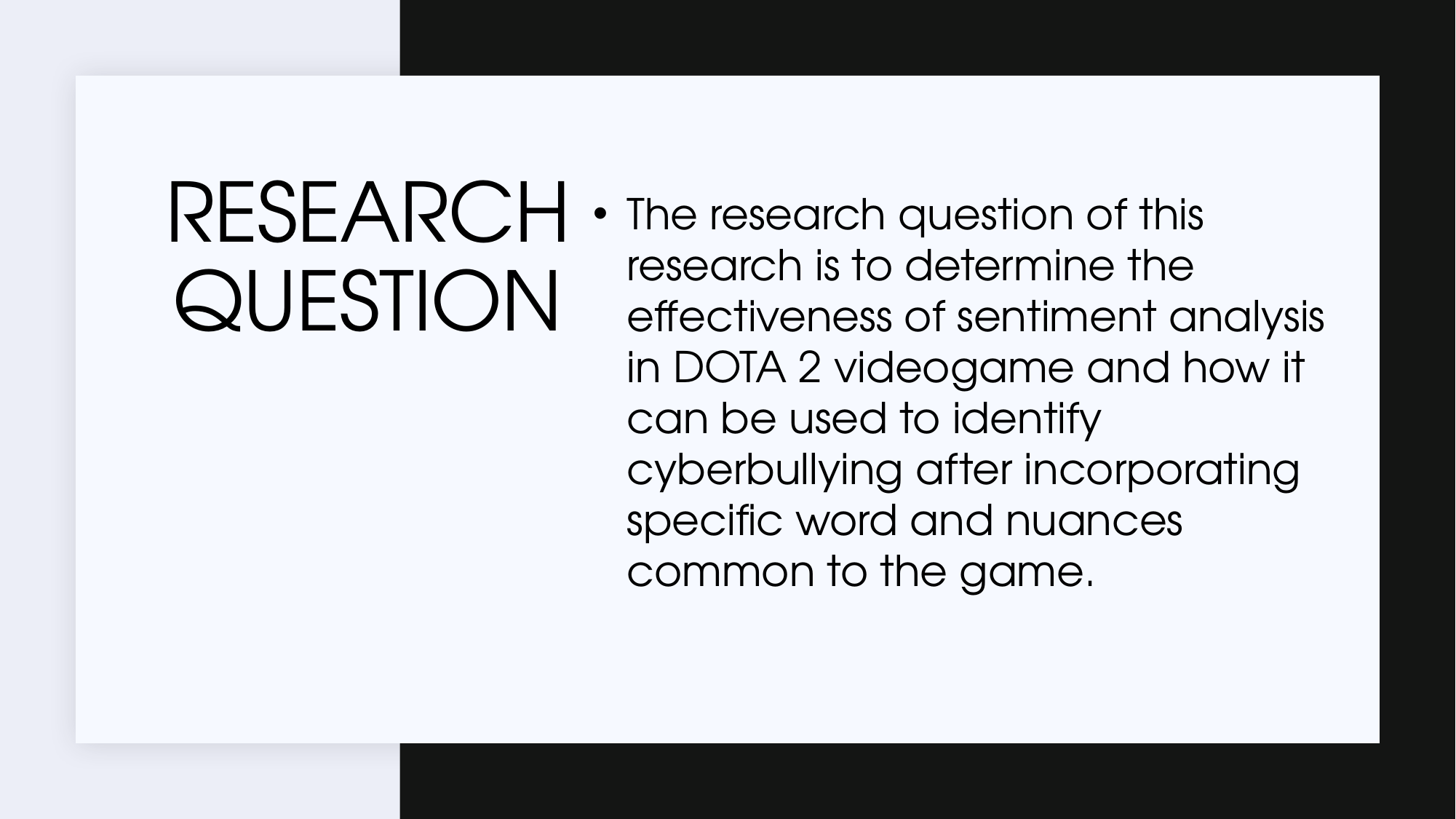

# Research Question
The research question of this research is to determine the effectiveness of sentiment analysis in DOTA 2 videogame and how it can be used to identify cyberbullying after incorporating specific word and nuances common to the game.